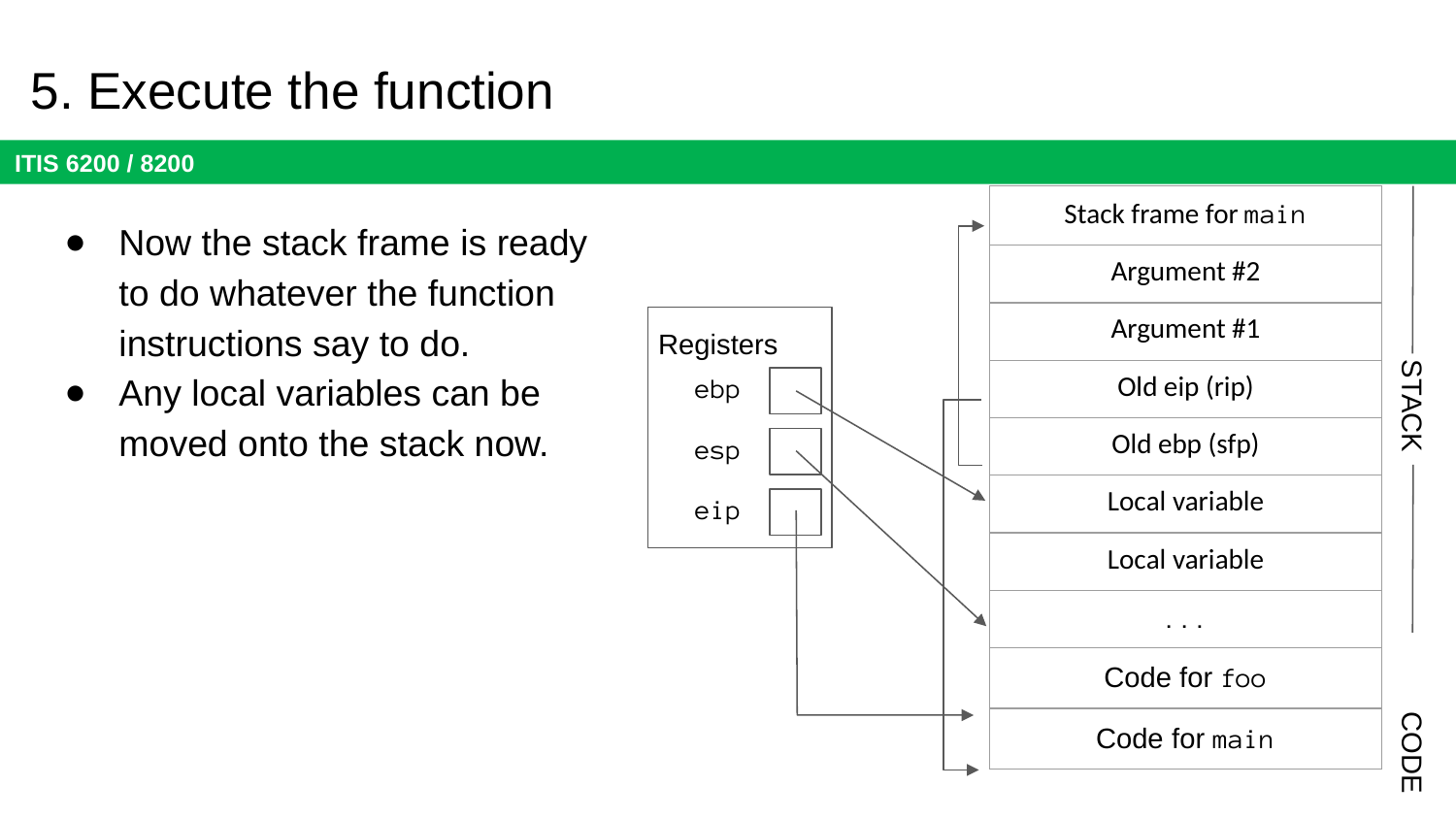

# 5. Execute the function
| Stack frame for main |
| --- |
| Argument #2 |
| Argument #1 |
| Old eip (rip) |
| Old ebp (sfp) |
| Local variable |
| Local variable |
| ... |
| Code for foo |
| Code for main |
Now the stack frame is ready to do whatever the function instructions say to do.
Any local variables can be moved onto the stack now.

Registers
ebp

STACK

esp

eip

CODE